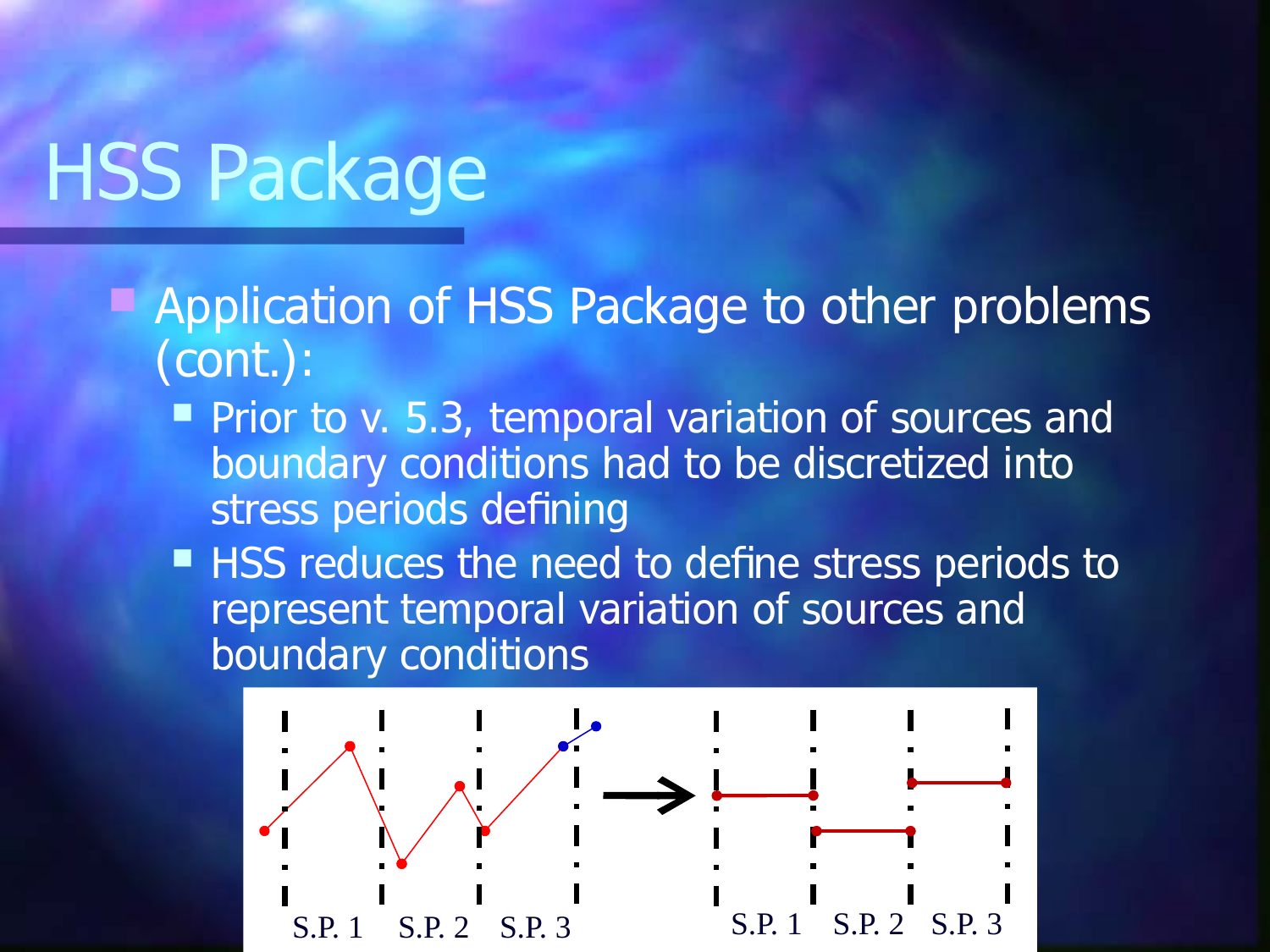

# HSS Package
Application of HSS Package to other problems (cont.):
Prior to v. 5.3, temporal variation of sources and boundary conditions had to be discretized into stress periods defining
HSS reduces the need to define stress periods to represent temporal variation of sources and boundary conditions

S.P. 1
S.P. 2
S.P. 3
S.P. 1
S.P. 2
S.P. 3